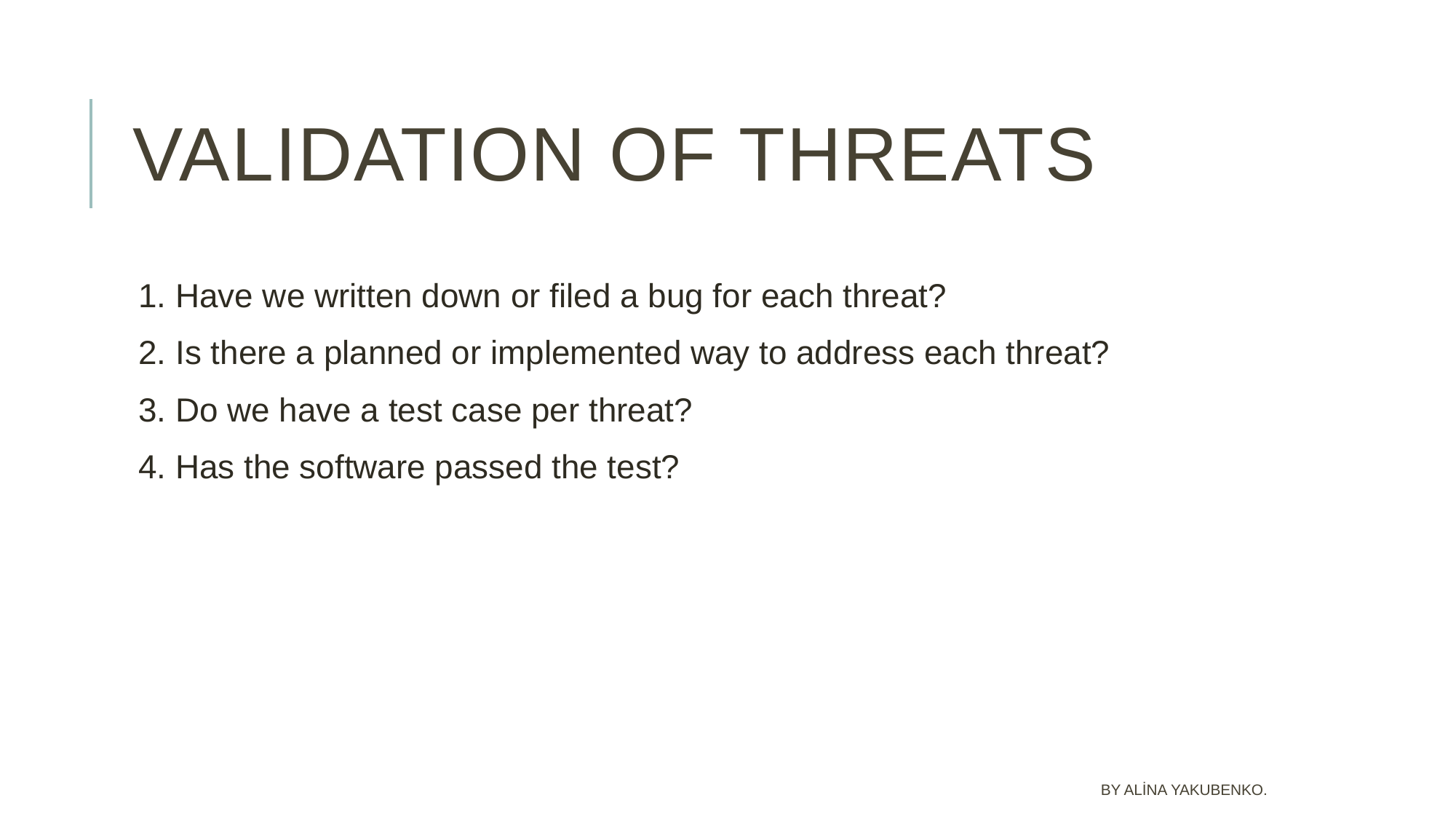

# Validation of threats
1. Have we written down or filed a bug for each threat?
2. Is there a planned or implemented way to address each threat?
3. Do we have a test case per threat?
4. Has the software passed the test?
By Alina Yakubenko.